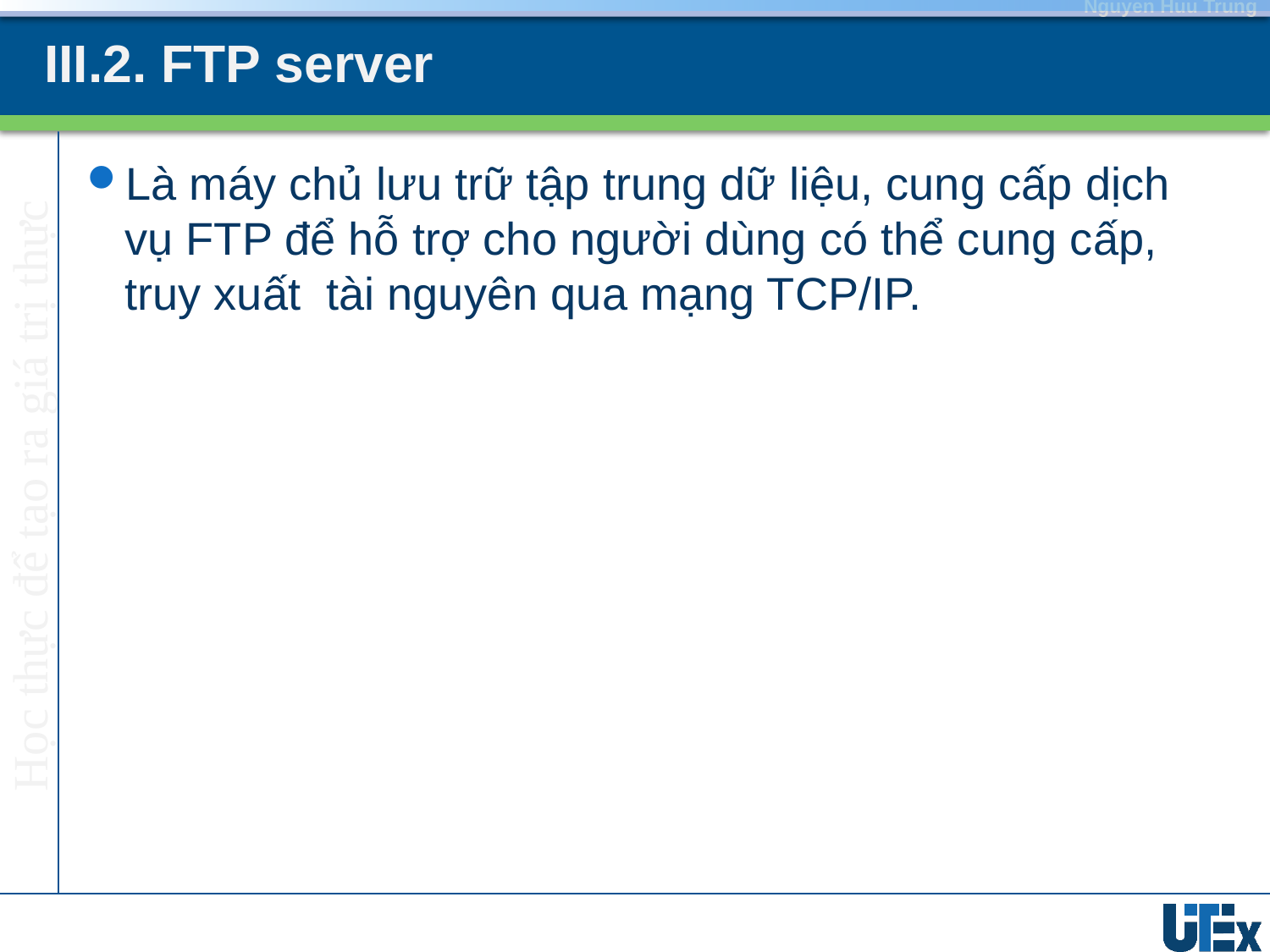

# III.2. FTP server
Là máy chủ lưu trữ tập trung dữ liệu, cung cấp dịch vụ FTP để hỗ trợ cho người dùng có thể cung cấp, truy xuất  tài nguyên qua mạng TCP/IP.